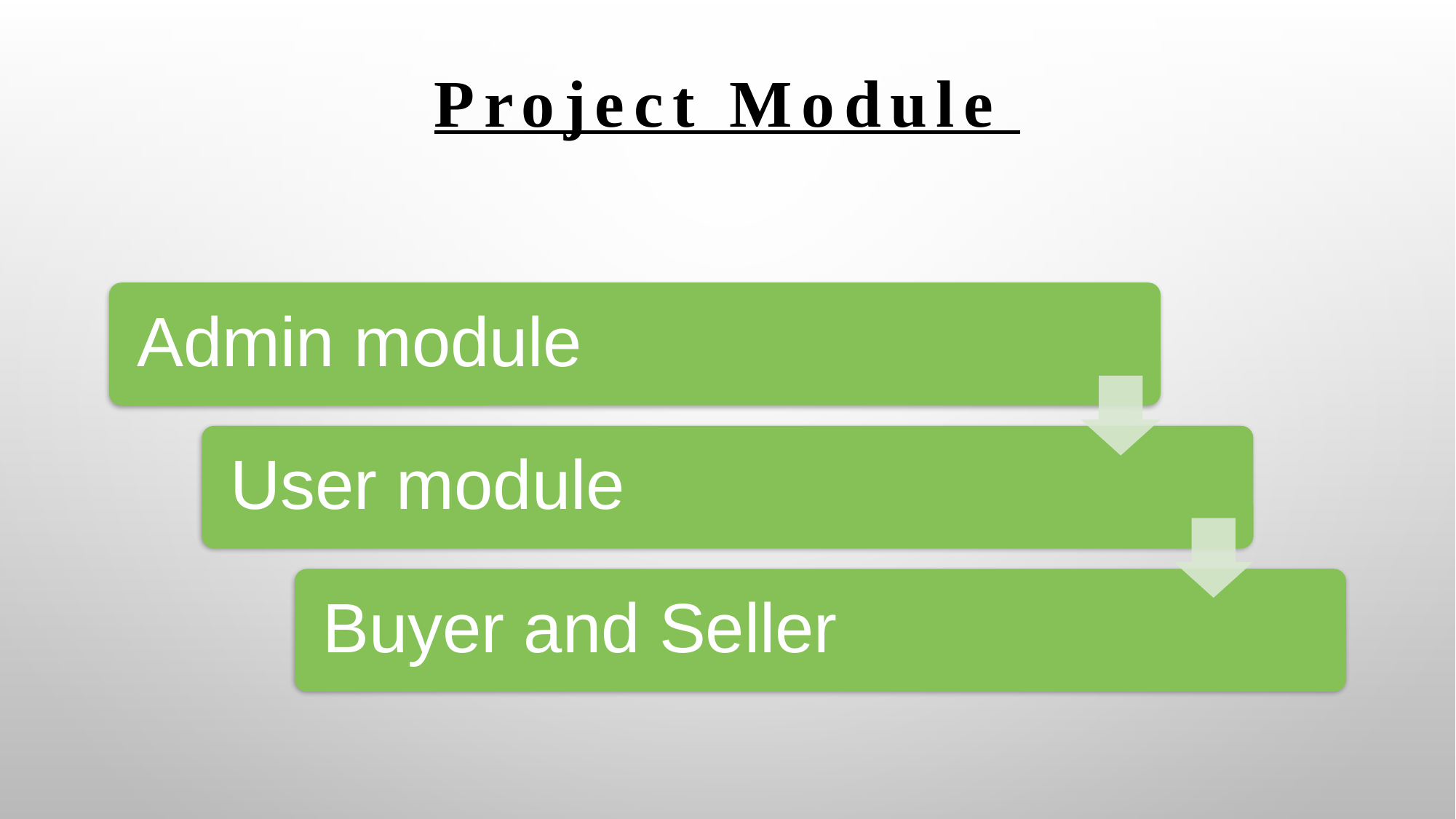

Project Module
Admin module
User module
Buyer and Seller